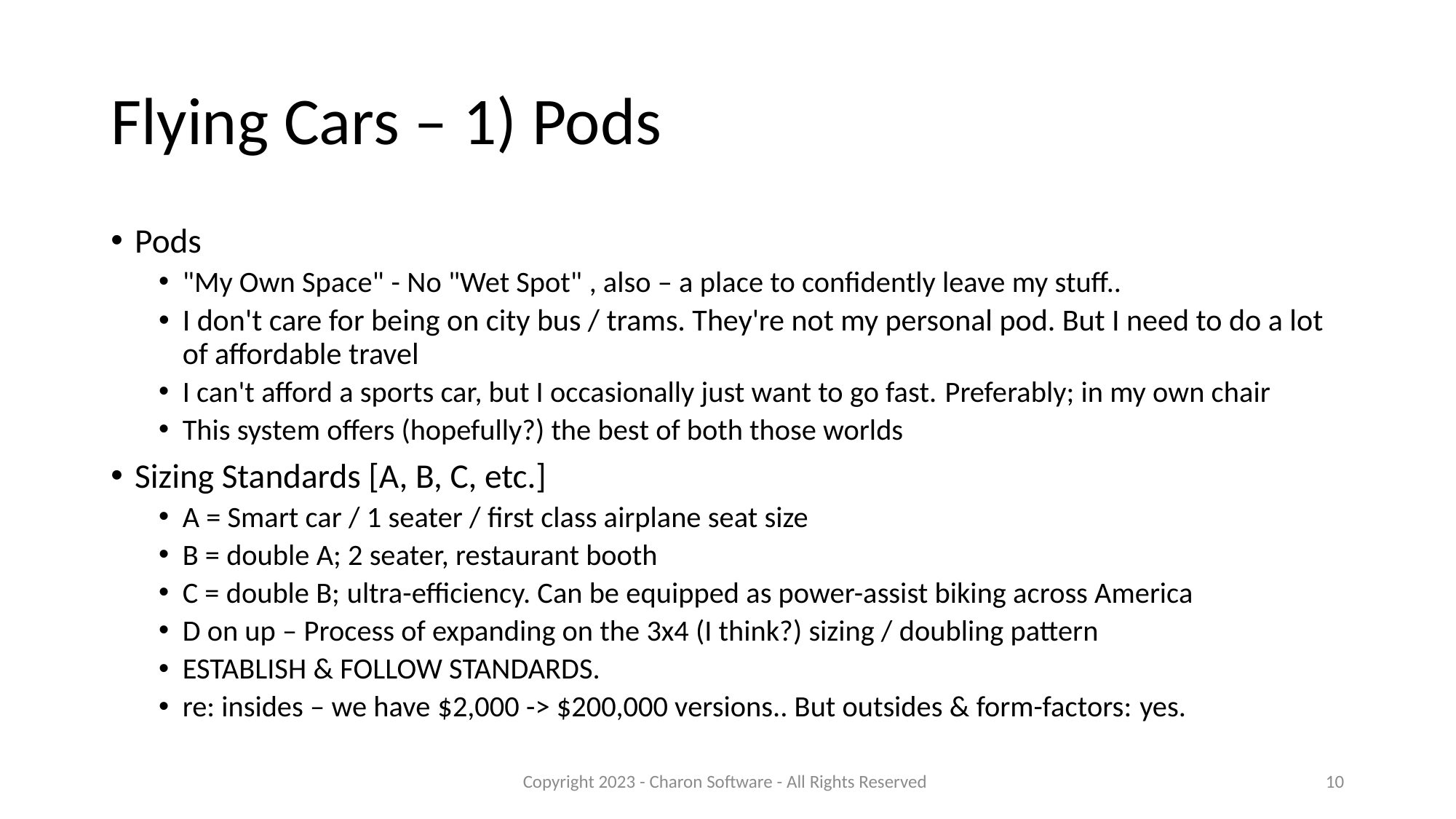

# Flying Cars – 1) Pods
Pods
"My Own Space" - No "Wet Spot" , also – a place to confidently leave my stuff..
I don't care for being on city bus / trams. They're not my personal pod. But I need to do a lot of affordable travel
I can't afford a sports car, but I occasionally just want to go fast. Preferably; in my own chair
This system offers (hopefully?) the best of both those worlds
Sizing Standards [A, B, C, etc.]
A = Smart car / 1 seater / first class airplane seat size
B = double A; 2 seater, restaurant booth
C = double B; ultra-efficiency. Can be equipped as power-assist biking across America
D on up – Process of expanding on the 3x4 (I think?) sizing / doubling pattern
ESTABLISH & FOLLOW STANDARDS.
re: insides – we have $2,000 -> $200,000 versions.. But outsides & form-factors: yes.
Copyright 2023 - Charon Software - All Rights Reserved
10